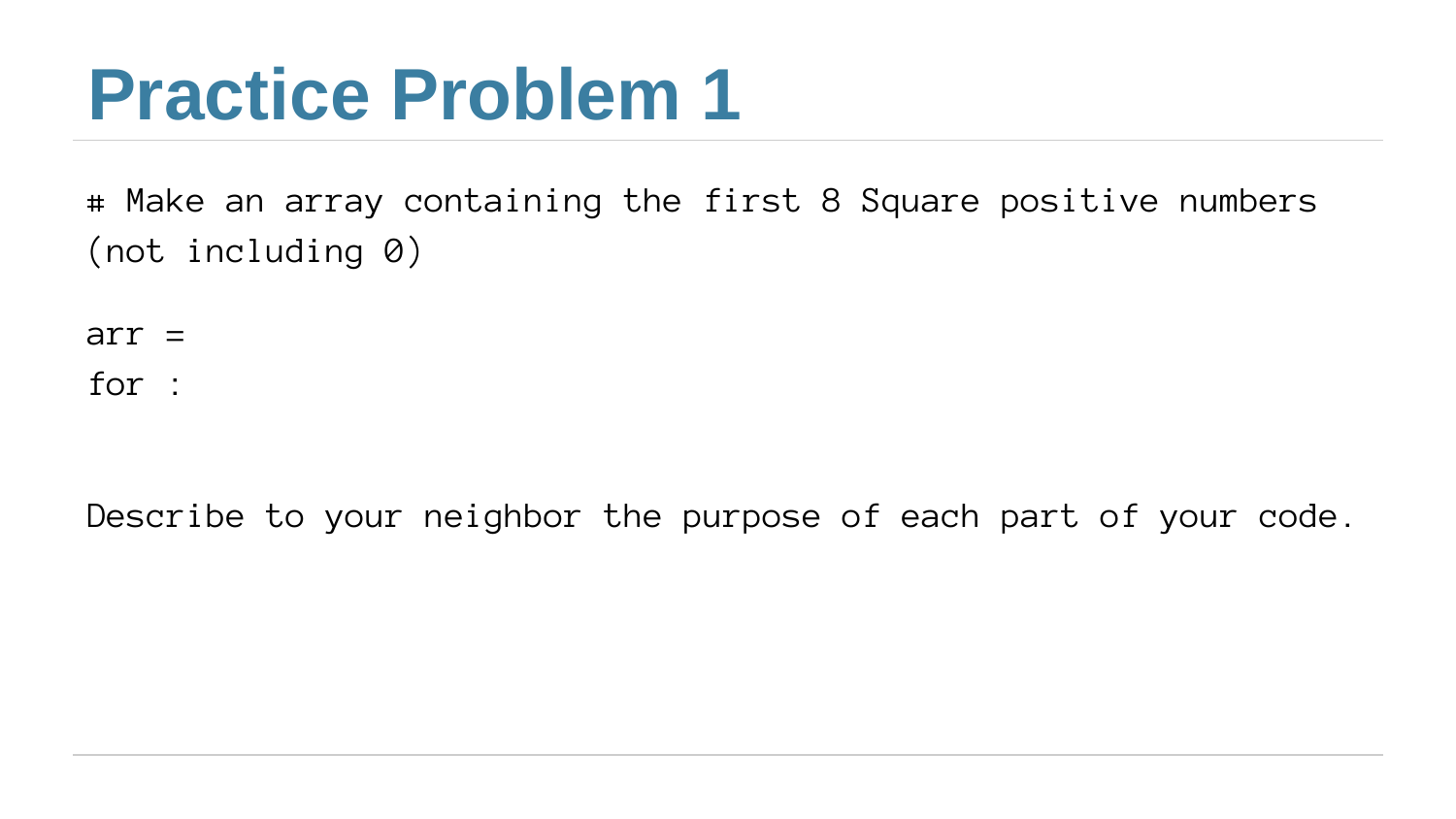

# Practice Problem 1

# Make an array containing the first 8 Square positive numbers (not including 0)
arr =
for :
Describe to your neighbor the purpose of each part of your code.